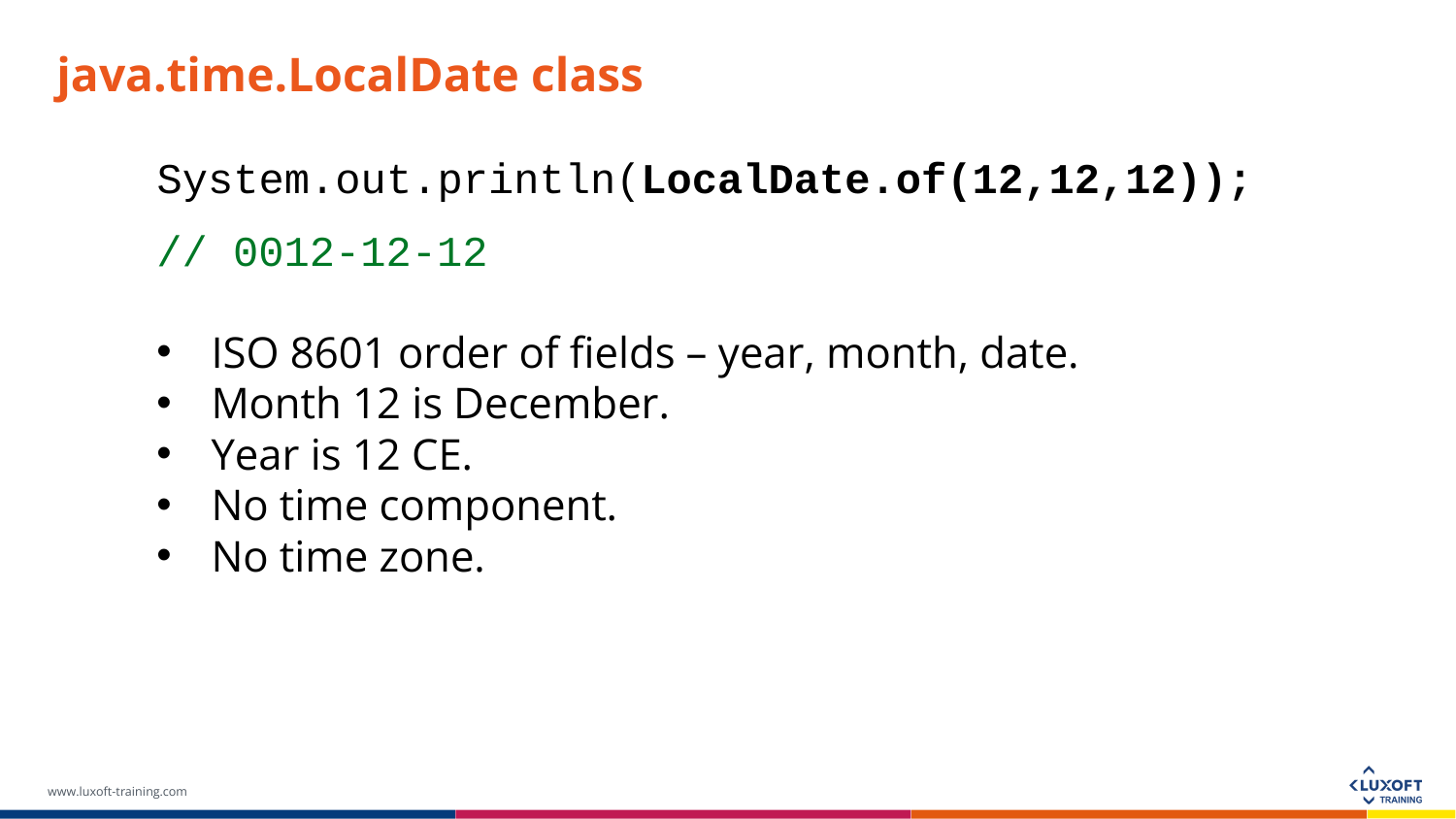

java.time.LocalDate class

System.out.println(LocalDate.of(12,12,12));
// 0012-12-12
ISO 8601 order of fields – year, month, date.
Month 12 is December.
Year is 12 CE.
No time component.
No time zone.